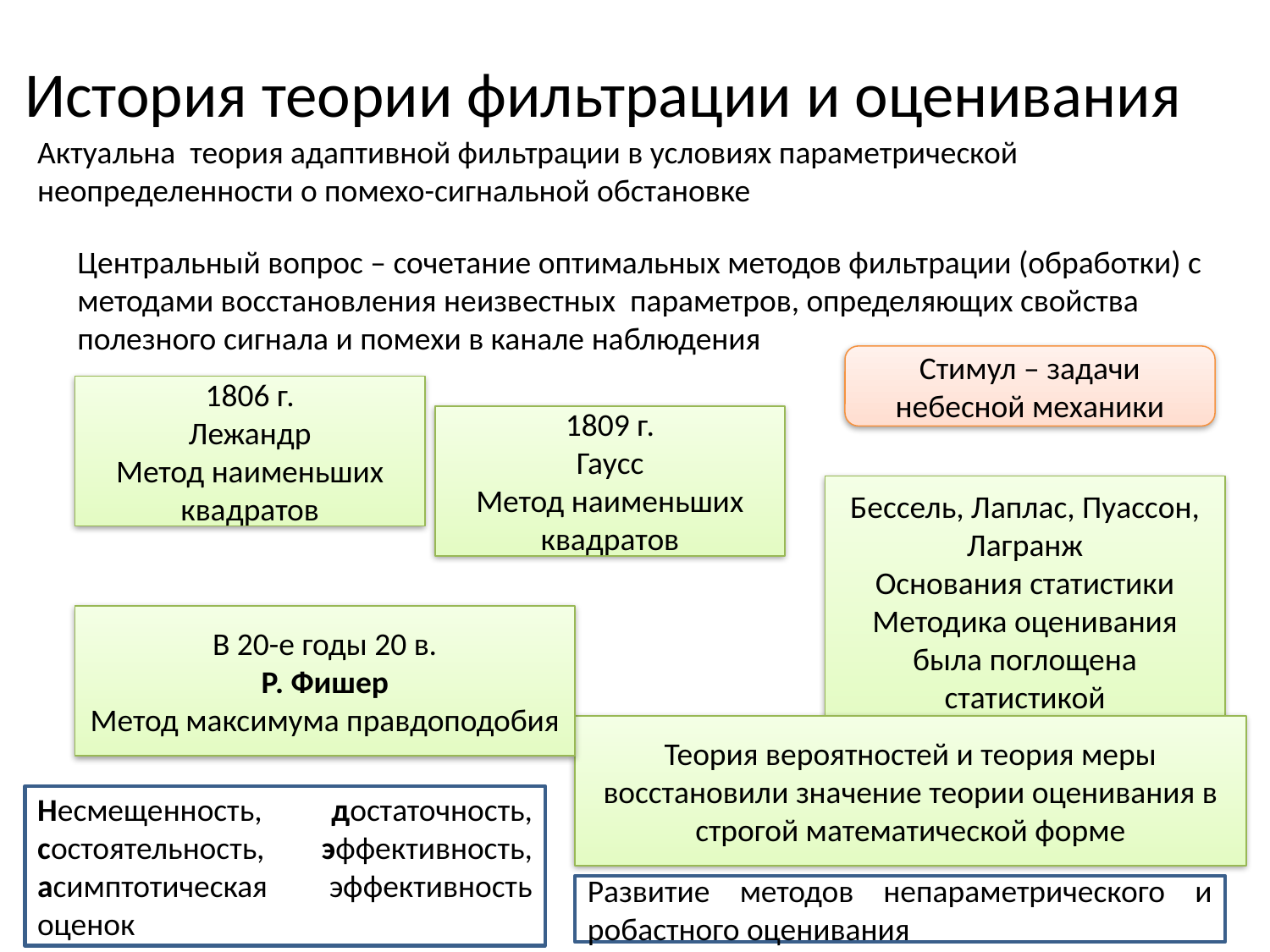

# История теории фильтрации и оценивания
Актуальна  теория адаптивной фильтрации в условиях параметрической неопределенности о помехо-сигнальной обстановке
Центральный вопрос – сочетание оптимальных методов фильтрации (обработки) с методами восстановления неизвестных  параметров, определяющих свойства полезного сигнала и помехи в канале наблюдения
Стимул – задачи небесной механики
1806 г.
Лежандр
Метод наименьших квадратов
1809 г.
Гаусс
Метод наименьших квадратов
Бессель, Лаплас, Пуассон, Лагранж
Основания статистики
Методика оценивания была поглощена статистикой
В 20-е годы 20 в.
Р. Фишер
Метод максимума правдоподобия
Теория вероятностей и теория меры восстановили значение теории оценивания в строгой математической форме
Несмещенность, достаточность, состоятельность, эффективность, асимптотическая эффективность оценок
Развитие методов непараметрического и робастного оценивания